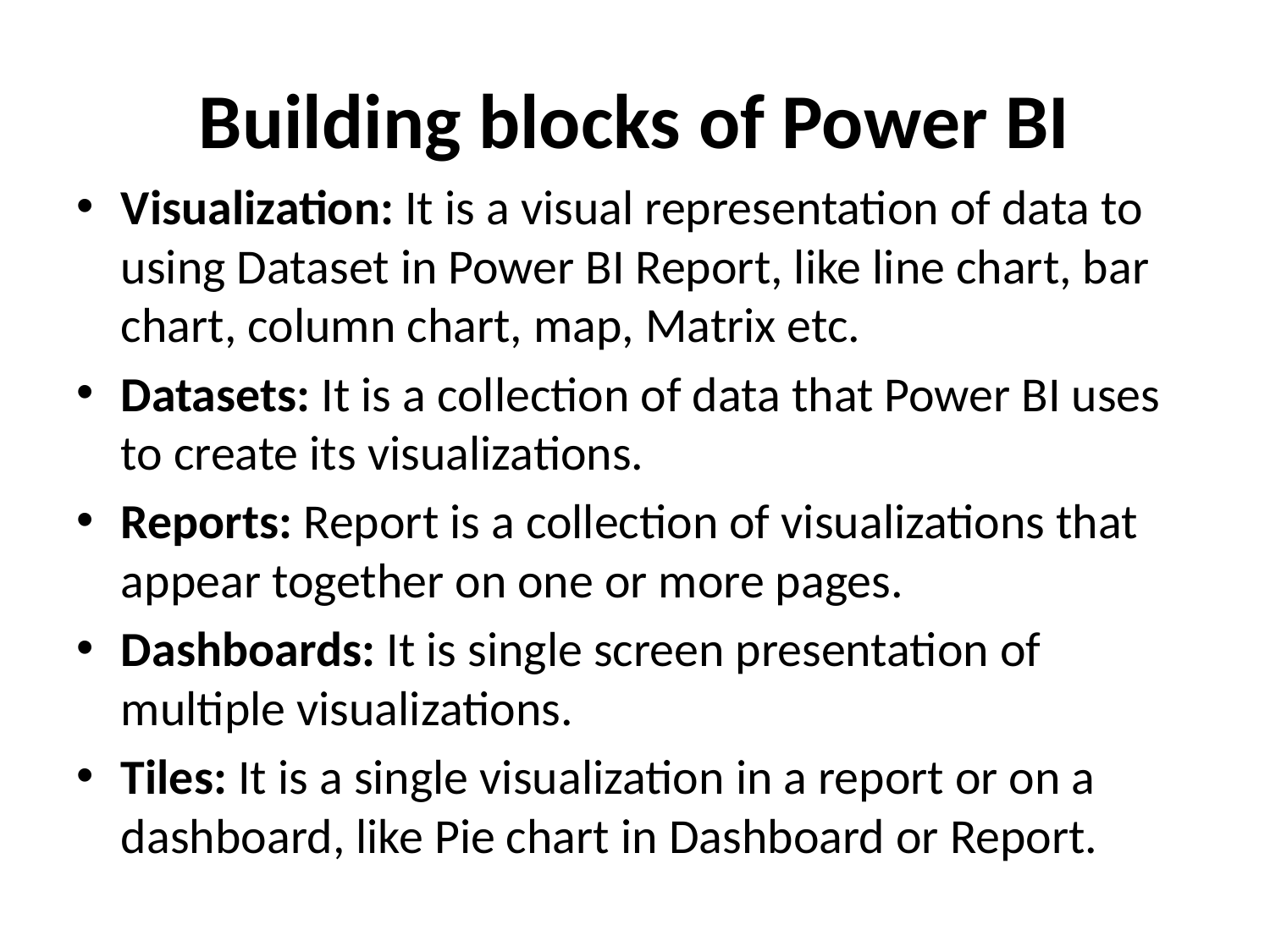

# Building blocks of Power BI
Visualization: It is a visual representation of data to using Dataset in Power BI Report, like line chart, bar chart, column chart, map, Matrix etc.
Datasets: It is a collection of data that Power BI uses to create its visualizations.
Reports: Report is a collection of visualizations that appear together on one or more pages.
Dashboards: It is single screen presentation of multiple visualizations.
Tiles: It is a single visualization in a report or on a dashboard, like Pie chart in Dashboard or Report.